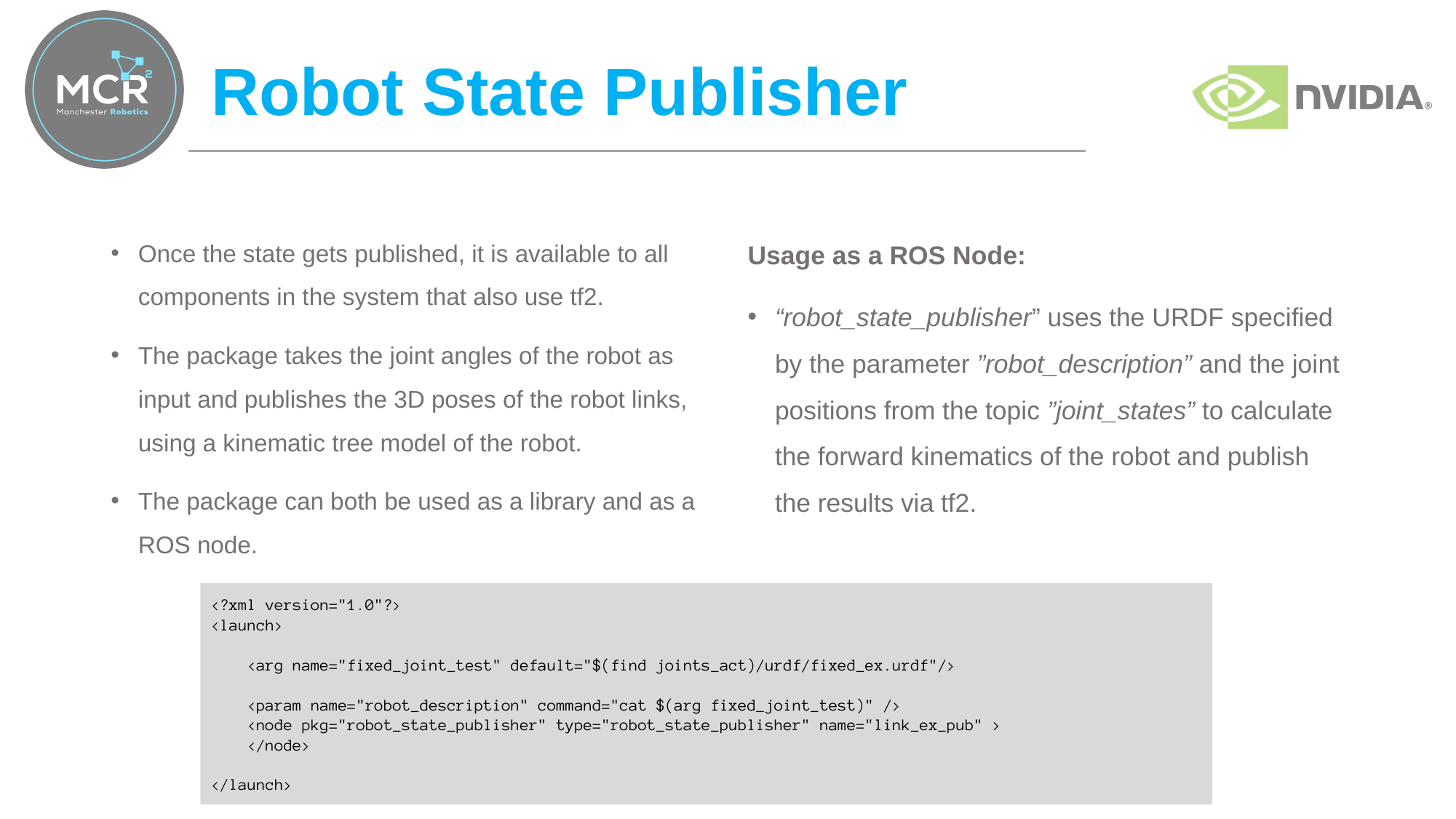

# Robot State Publisher
Once the state gets published, it is available to all components in the system that also use tf2.
The package takes the joint angles of the robot as input and publishes the 3D poses of the robot links, using a kinematic tree model of the robot.
The package can both be used as a library and as a ROS node.
Usage as a ROS Node:
“robot_state_publisher” uses the URDF specified by the parameter ”robot_description” and the joint positions from the topic ”joint_states” to calculate the forward kinematics of the robot and publish the results via tf2.

<?xml version="1.0"?>
<launch>

    <arg name="fixed_joint_test" default="$(find joints_act)/urdf/fixed_ex.urdf"/>

    <param name="robot_description" command="cat $(arg fixed_joint_test)" />
    <node pkg="robot_state_publisher" type="robot_state_publisher" name="link_ex_pub" >
    </node>

</launch>